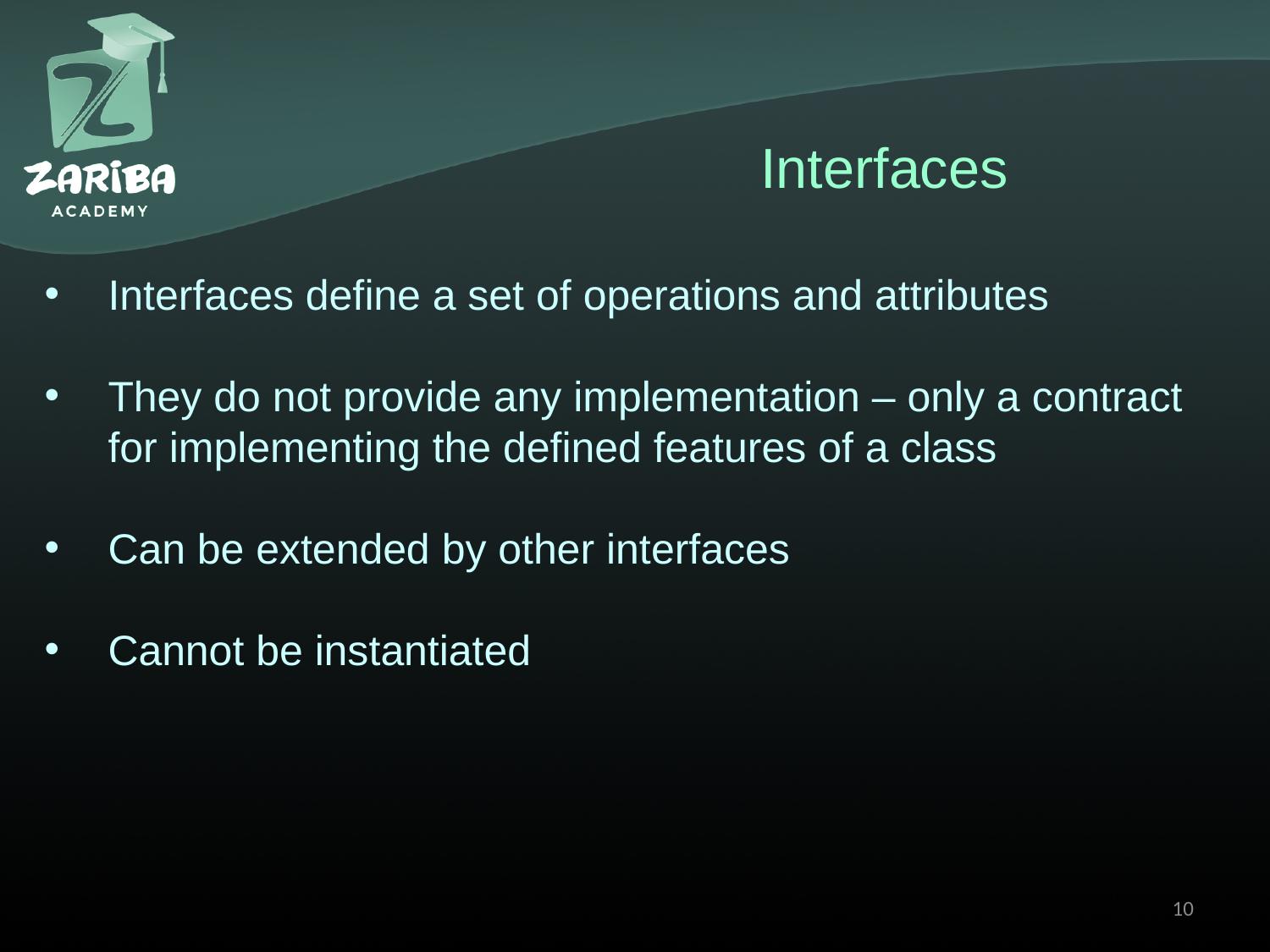

# Interfaces
Interfaces define a set of operations and attributes

They do not provide any implementation – only a contract for implementing the defined features of a class

Can be extended by other interfaces

Cannot be instantiated

10